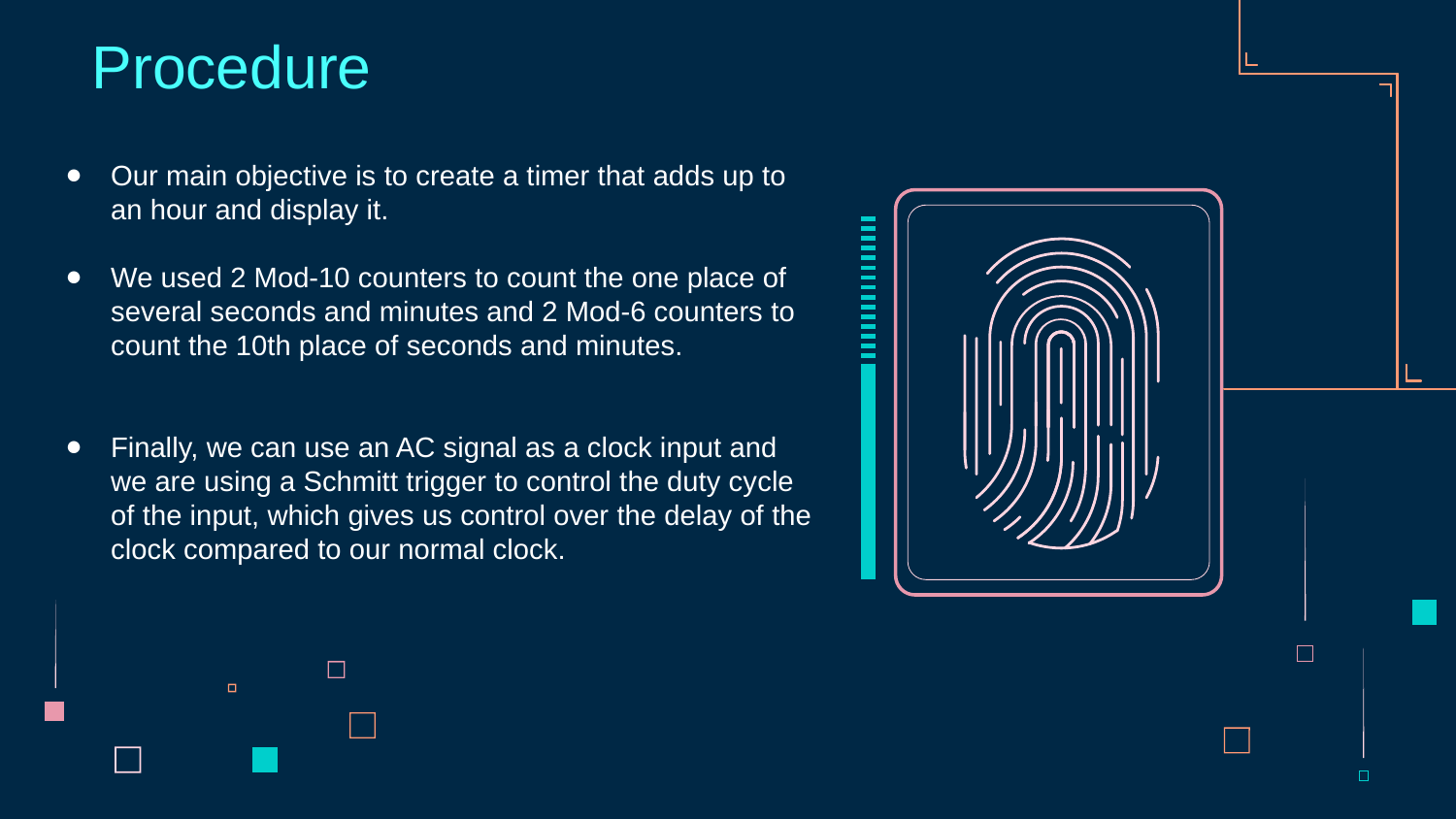

# Procedure
Our main objective is to create a timer that adds up to an hour and display it.

We used 2 Mod-10 counters to count the one place of several seconds and minutes and 2 Mod-6 counters to count the 10th place of seconds and minutes.

Finally, we can use an AC signal as a clock input and we are using a Schmitt trigger to control the duty cycle of the input, which gives us control over the delay of the clock compared to our normal clock.